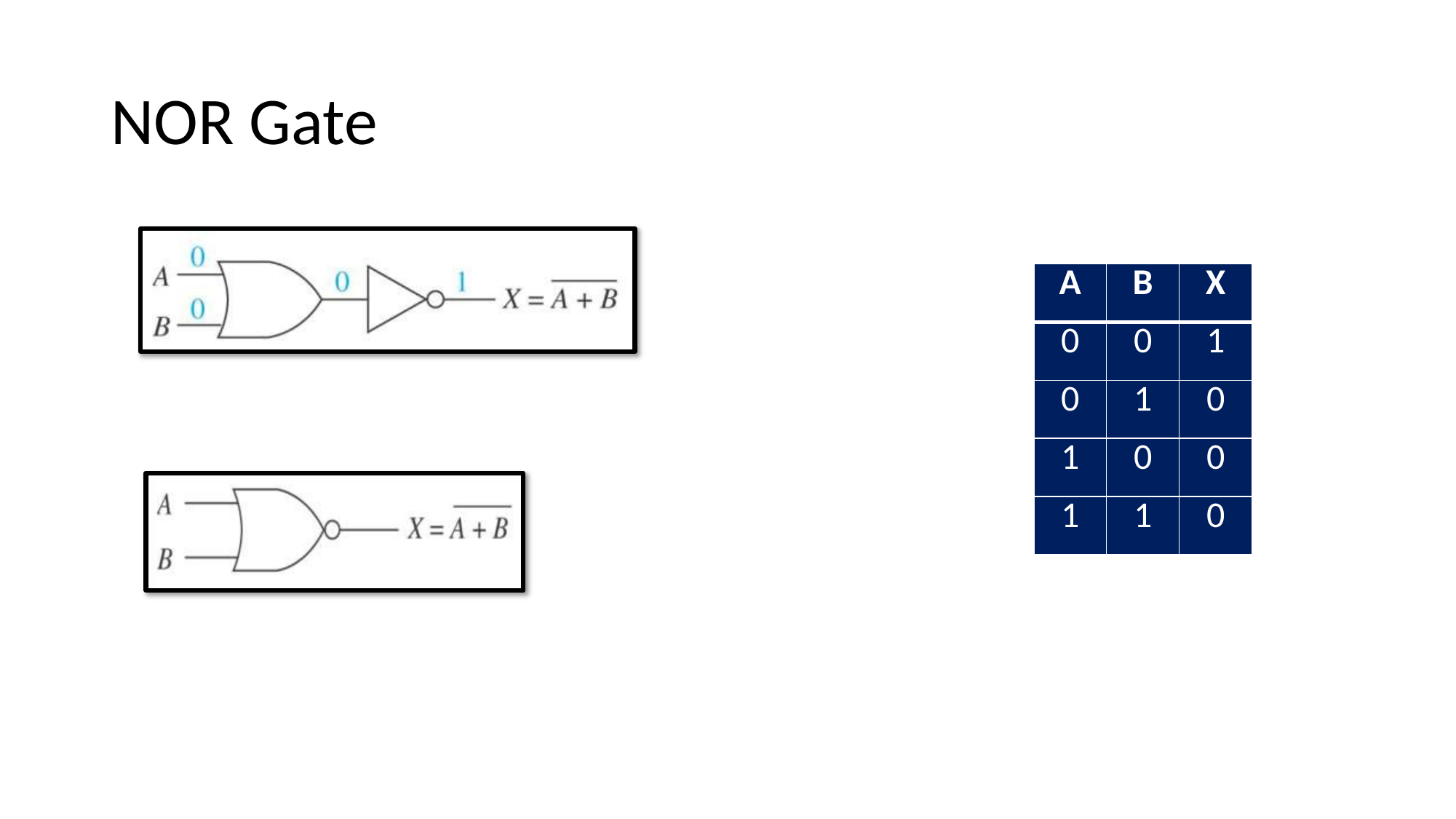

# NOR Gate
A
B
X
A
B
X
0
0
1
0
1
0
1A
B
X
0
0
1
0
1
0
1
0
0
1
1
0

0
0
1
1
0
0
0
1
0
1
0
1
0
0
1
1
0

| A | B | X |
| --- | --- | --- |
| 0 | 0 | 1 |
| 0 | 1 | 0 |
| 1 | 0 | 0 |
| 1 | 1 | 0 |